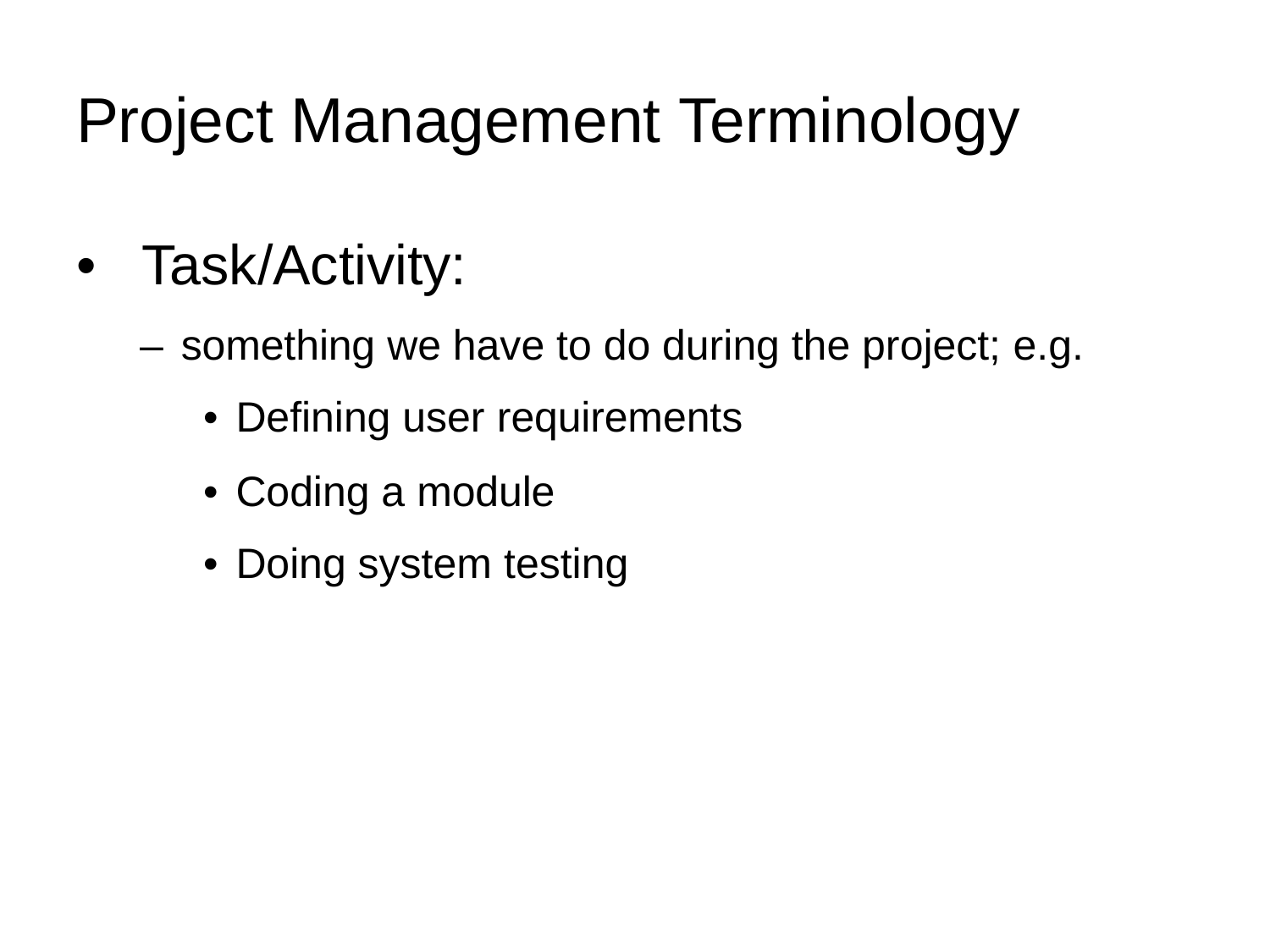

# Project Management Terminology
• 	Task/Activity:
–  something we have to do during the project; e.g.
•  Defining user requirements
•  Coding a module
•  Doing system testing